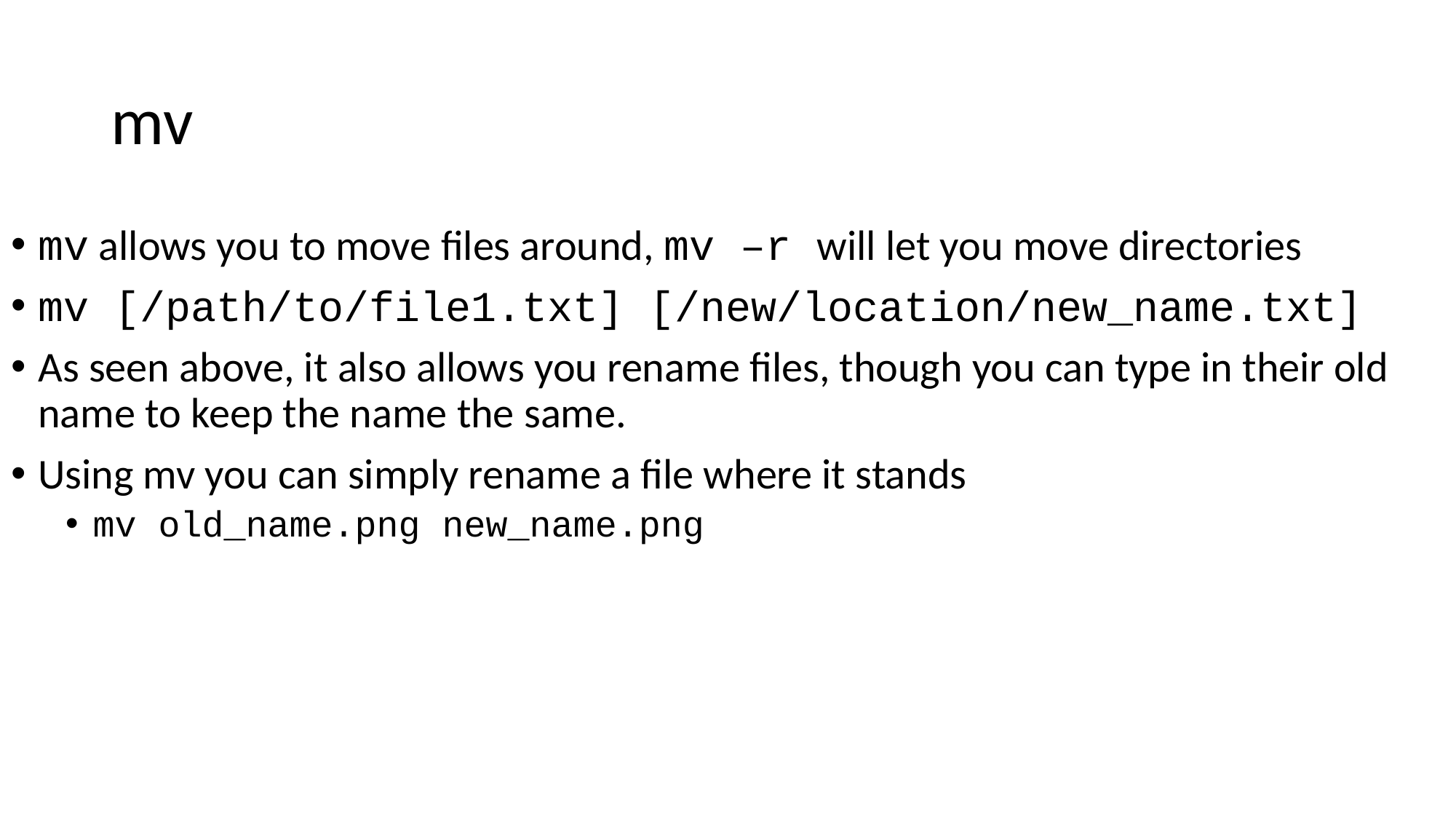

# mv
mv allows you to move files around, mv –r will let you move directories
mv [/path/to/file1.txt] [/new/location/new_name.txt]
As seen above, it also allows you rename files, though you can type in their old name to keep the name the same.
Using mv you can simply rename a file where it stands
mv old_name.png new_name.png